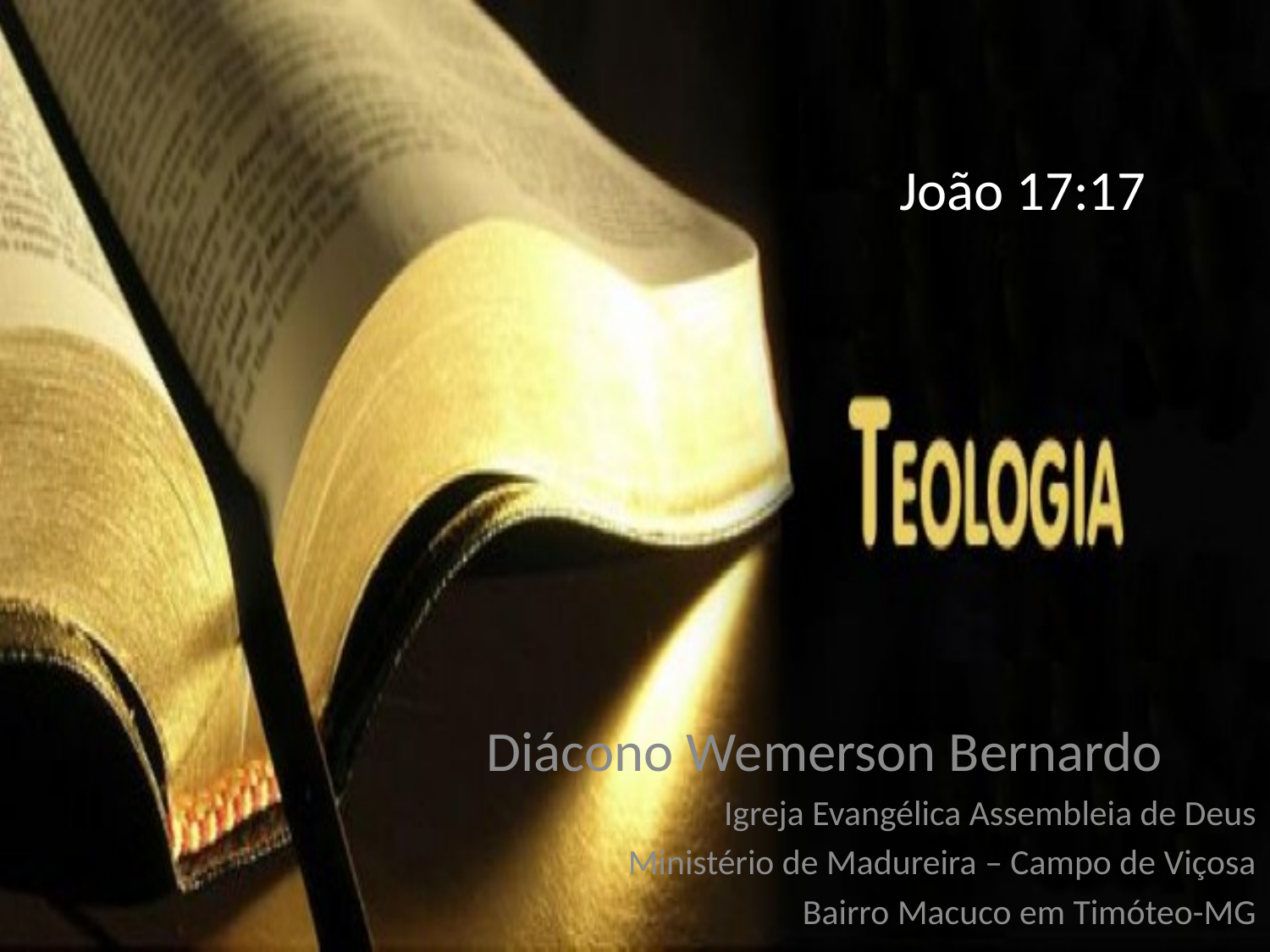

João 17:17
Diácono Wemerson Bernardo
Igreja Evangélica Assembleia de Deus
Ministério de Madureira – Campo de Viçosa
Bairro Macuco em Timóteo-MG